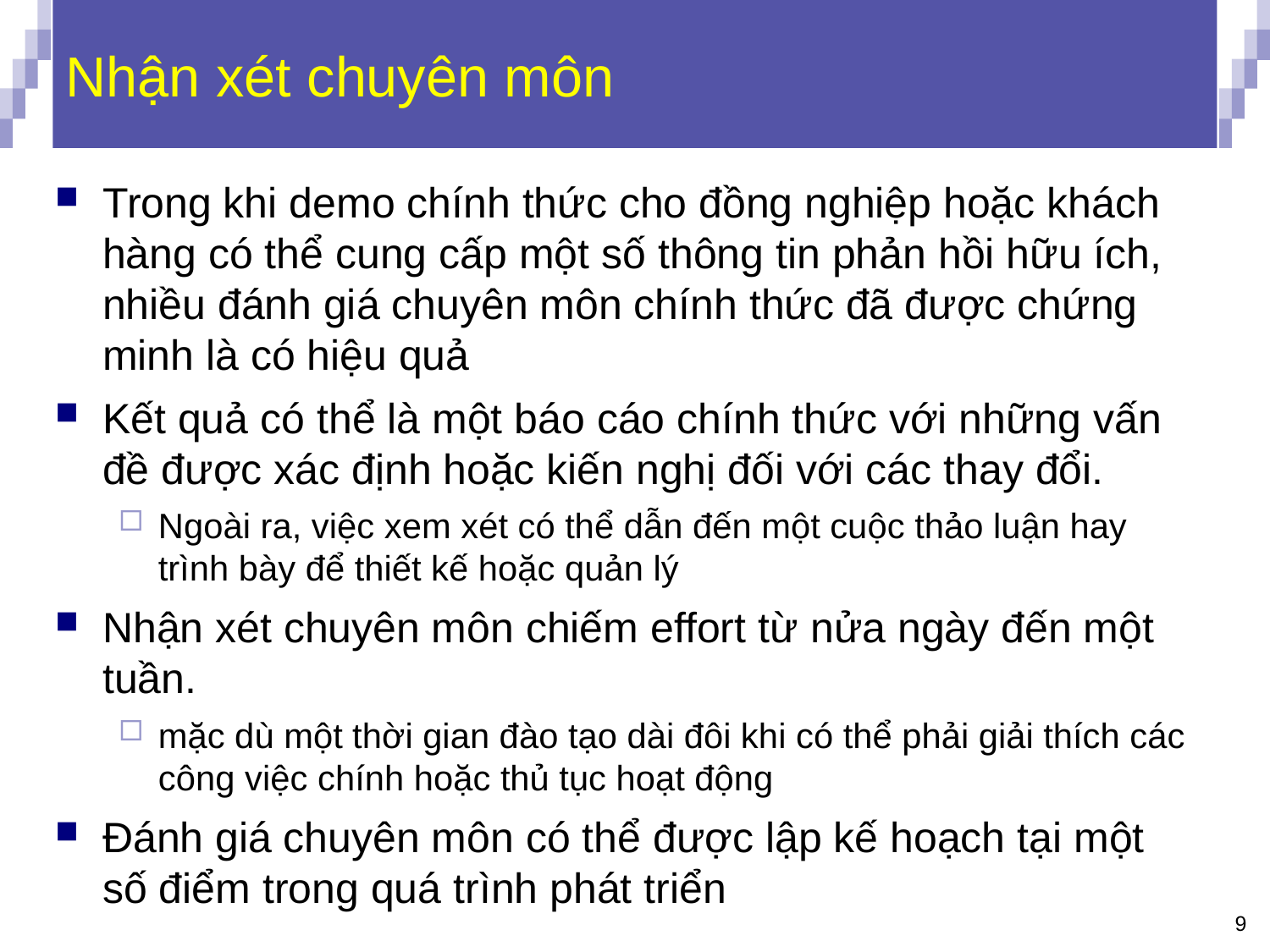

# Nhận xét chuyên môn
Trong khi demo chính thức cho đồng nghiệp hoặc khách hàng có thể cung cấp một số thông tin phản hồi hữu ích, nhiều đánh giá chuyên môn chính thức đã được chứng minh là có hiệu quả
Kết quả có thể là một báo cáo chính thức với những vấn đề được xác định hoặc kiến nghị đối với các thay đổi.
Ngoài ra, việc xem xét có thể dẫn đến một cuộc thảo luận hay trình bày để thiết kế hoặc quản lý
Nhận xét chuyên môn chiếm effort từ nửa ngày đến một tuần.
mặc dù một thời gian đào tạo dài đôi khi có thể phải giải thích các công việc chính hoặc thủ tục hoạt động
Đánh giá chuyên môn có thể được lập kế hoạch tại một số điểm trong quá trình phát triển
9